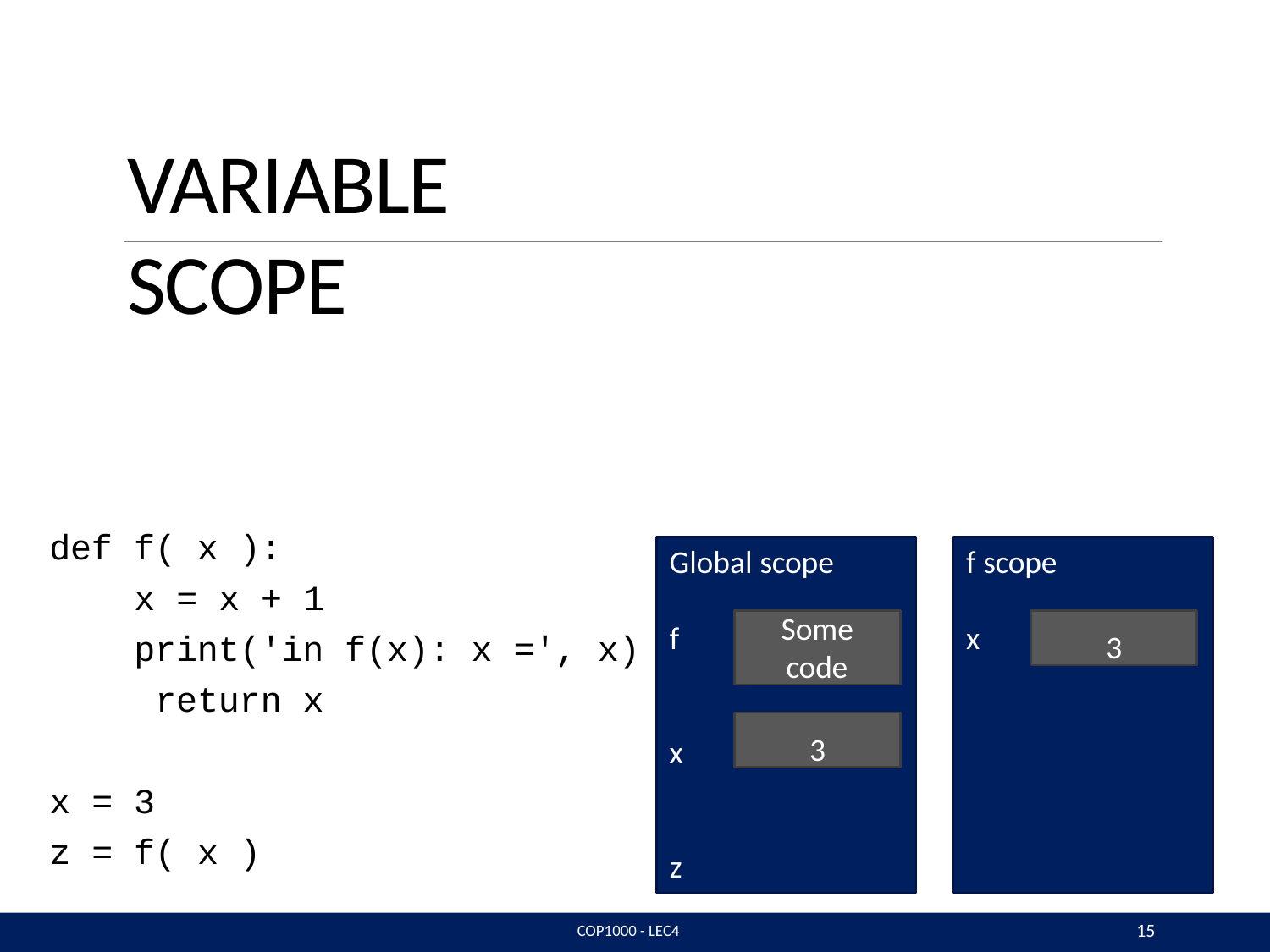

# VARIABLE SCOPE
def f( x ):
x = x + 1
print('in f(x): x =', x)  return x

Global scope
f scope
Some
code
3
f
x
3
x
x = 3
z = f( x )
z
15
COP1000 - LEC4